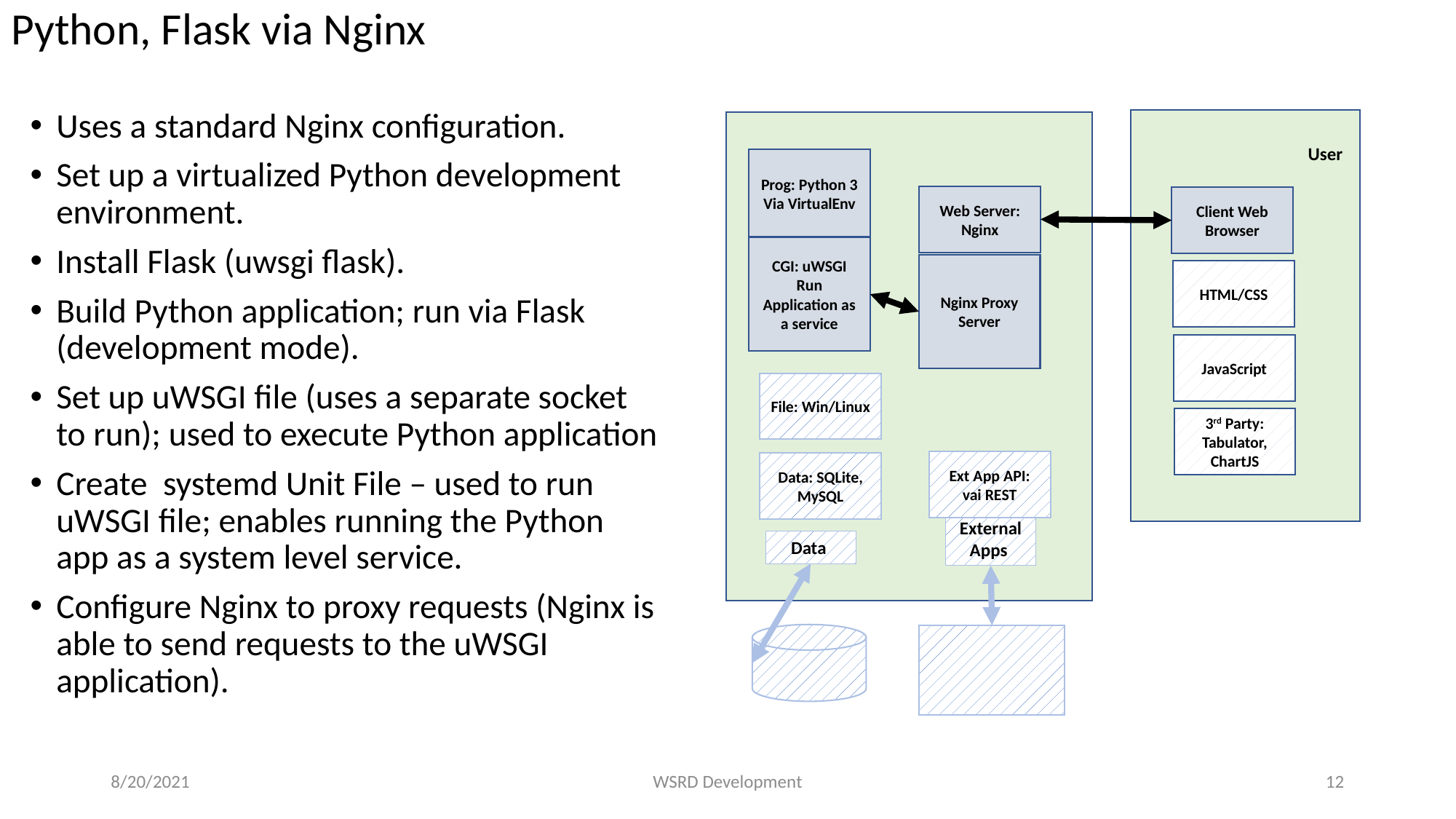

# Python, Flask via Nginx
Uses a standard Nginx configuration.
Set up a virtualized Python development environment.
Install Flask (uwsgi flask).
Build Python application; run via Flask (development mode).
Set up uWSGI file (uses a separate socket to run); used to execute Python application
Create  systemd Unit File – used to run uWSGI file; enables running the Python app as a system level service.
Configure Nginx to proxy requests (Nginx is able to send requests to the uWSGI application).

User
Prog: Python 3
Via VirtualEnv
Web Server:
Nginx
Client Web Browser
CGI: uWSGI
Run Application as a service
Nginx Proxy Server
HTML/CSS
JavaScript
File: Win/Linux
3rd Party: Tabulator, ChartJS
Ext App API: vai REST
Data: SQLite, MySQL
External
Apps
Data

8/20/2021
WSRD Development
12